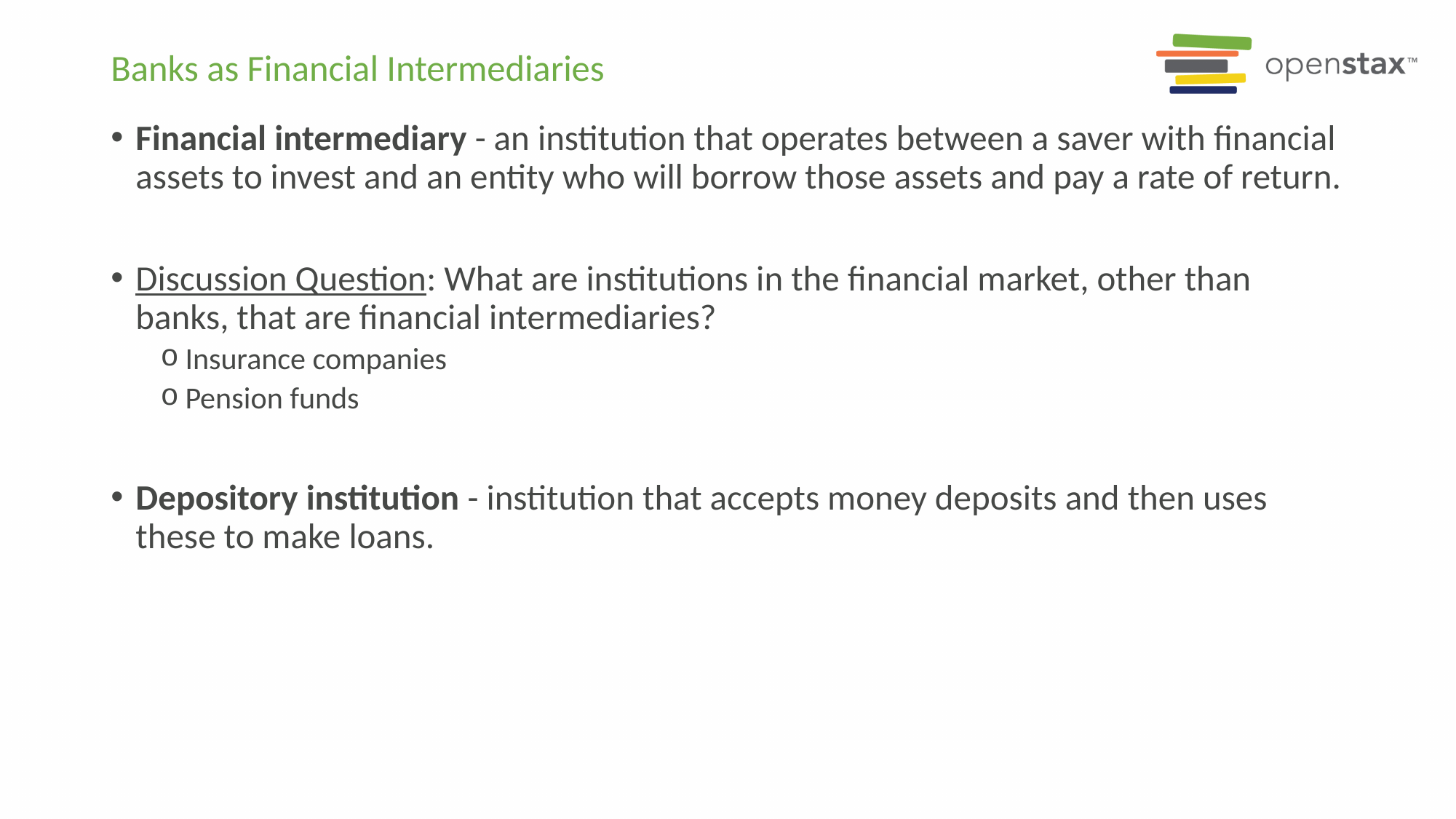

# Banks as Financial Intermediaries
Financial intermediary - an institution that operates between a saver with financial assets to invest and an entity who will borrow those assets and pay a rate of return.

Discussion Question: What are institutions in the financial market, other than banks, that are financial intermediaries?
Insurance companies
Pension funds

Depository institution - institution that accepts money deposits and then uses these to make loans.